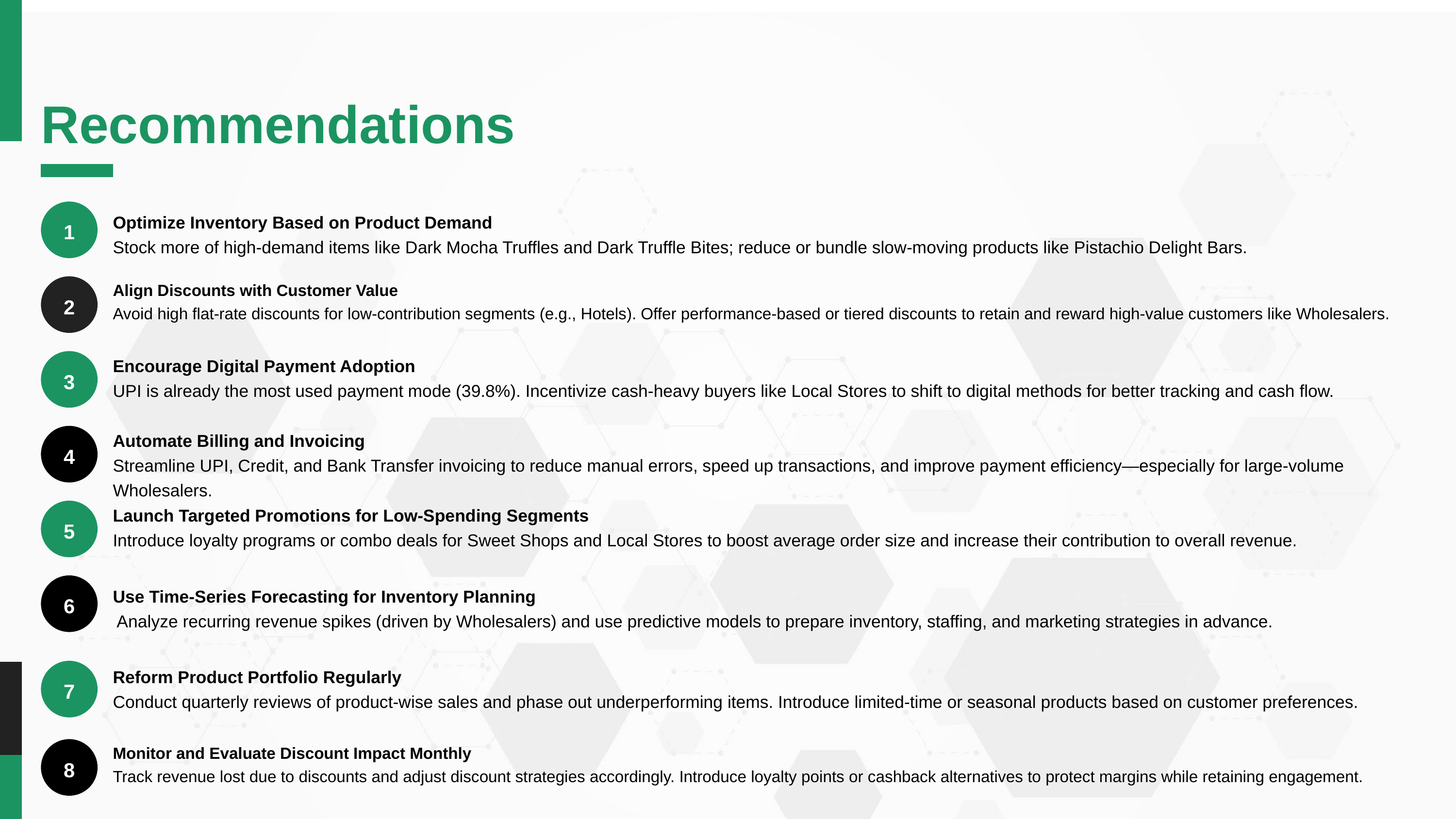

Recommendations

1
Optimize Inventory Based on Product Demand
Stock more of high-demand items like Dark Mocha Truffles and Dark Truffle Bites; reduce or bundle slow-moving products like Pistachio Delight Bars.

2
Align Discounts with Customer Value
Avoid high flat-rate discounts for low-contribution segments (e.g., Hotels). Offer performance-based or tiered discounts to retain and reward high-value customers like Wholesalers.

3
Encourage Digital Payment Adoption
UPI is already the most used payment mode (39.8%). Incentivize cash-heavy buyers like Local Stores to shift to digital methods for better tracking and cash flow.

4
Automate Billing and Invoicing
Streamline UPI, Credit, and Bank Transfer invoicing to reduce manual errors, speed up transactions, and improve payment efficiency—especially for large-volume Wholesalers.

5
Launch Targeted Promotions for Low-Spending Segments
Introduce loyalty programs or combo deals for Sweet Shops and Local Stores to boost average order size and increase their contribution to overall revenue.

6
Use Time-Series Forecasting for Inventory Planning
 Analyze recurring revenue spikes (driven by Wholesalers) and use predictive models to prepare inventory, staffing, and marketing strategies in advance.

7
Reform Product Portfolio Regularly
Conduct quarterly reviews of product-wise sales and phase out underperforming items. Introduce limited-time or seasonal products based on customer preferences.

8
Monitor and Evaluate Discount Impact Monthly
Track revenue lost due to discounts and adjust discount strategies accordingly. Introduce loyalty points or cashback alternatives to protect margins while retaining engagement.